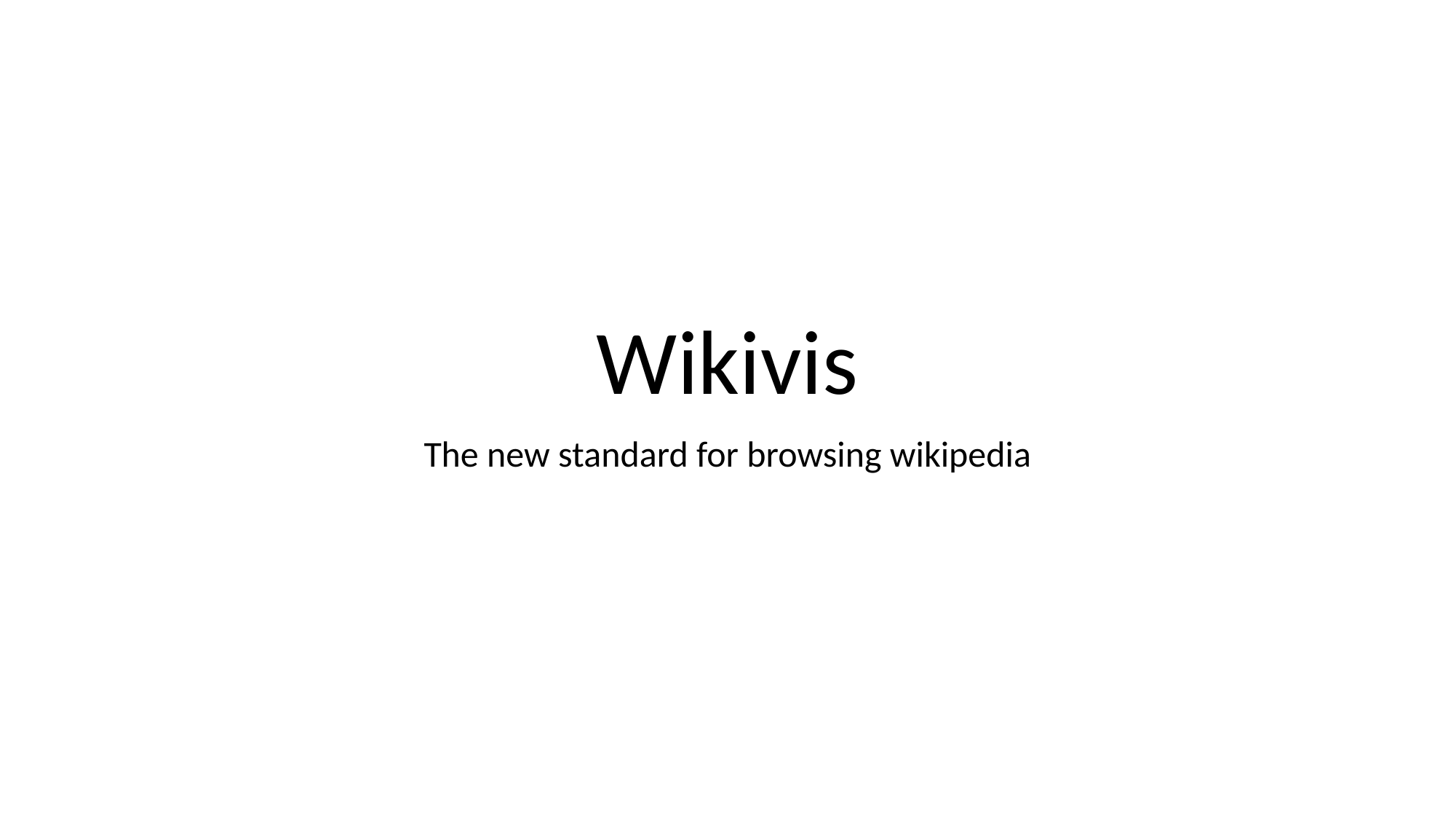

# Wikivis
The new standard for browsing wikipedia